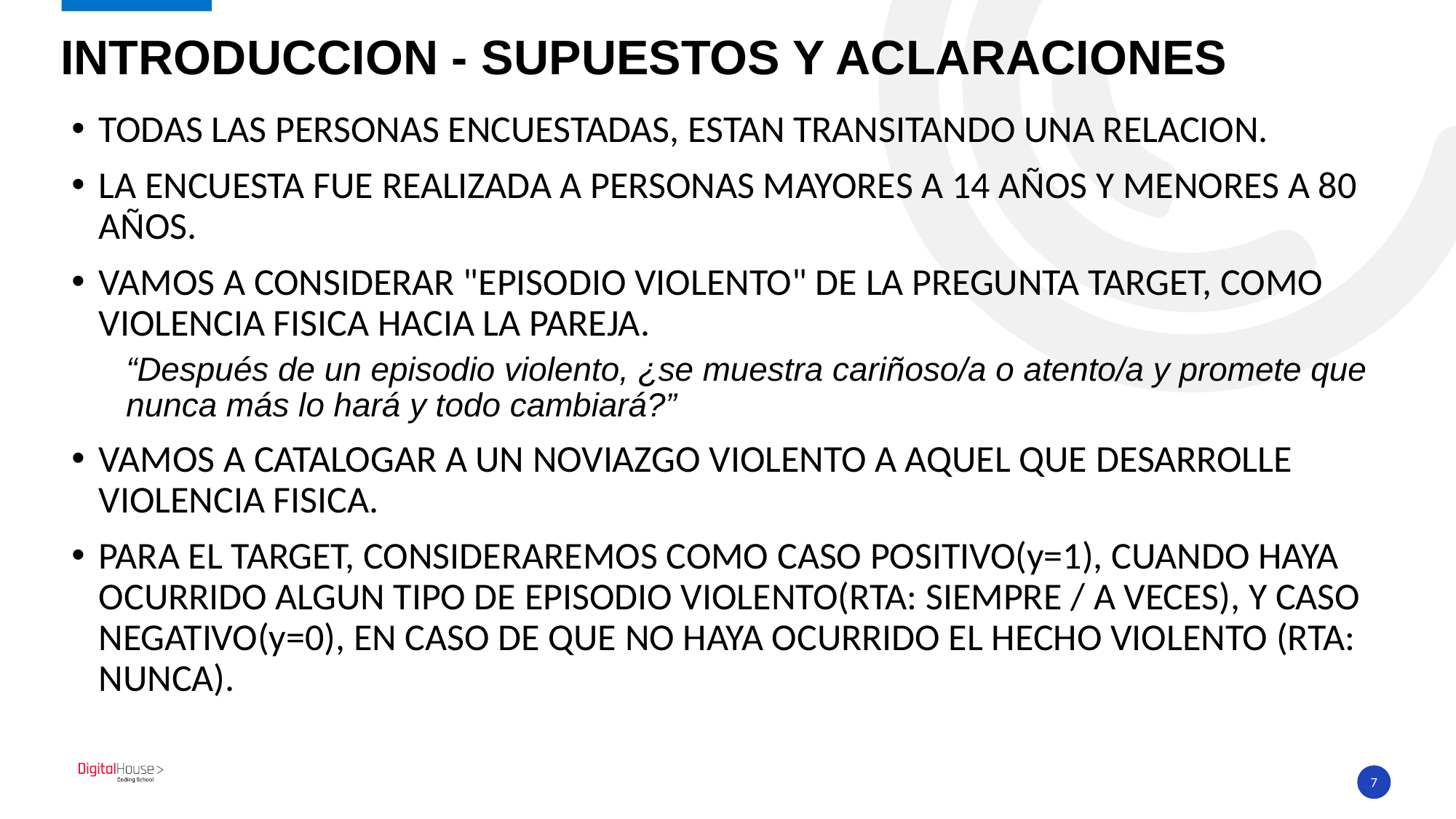

# Introduccion - Supuestos y aclaraciones
TODAS LAS PERSONAS ENCUESTADAS, ESTAN TRANSITANDO UNA RELACION.
LA ENCUESTA FUE REALIZADA A PERSONAS MAYORES A 14 AÑOS Y MENORES A 80 AÑOS.
VAMOS A CONSIDERAR "EPISODIO VIOLENTO" DE LA PREGUNTA TARGET, COMO VIOLENCIA FISICA HACIA LA PAREJA.
“Después de un episodio violento, ¿se muestra cariñoso/a o atento/a y promete que nunca más lo hará y todo cambiará?”
VAMOS A CATALOGAR A UN NOVIAZGO VIOLENTO A AQUEL QUE DESARROLLE VIOLENCIA FISICA.
PARA EL TARGET, CONSIDERAREMOS COMO CASO POSITIVO(y=1), CUANDO HAYA OCURRIDO ALGUN TIPO DE EPISODIO VIOLENTO(RTA: SIEMPRE / A VECES), Y CASO NEGATIVO(y=0), EN CASO DE QUE NO HAYA OCURRIDO EL HECHO VIOLENTO (RTA: NUNCA).
7